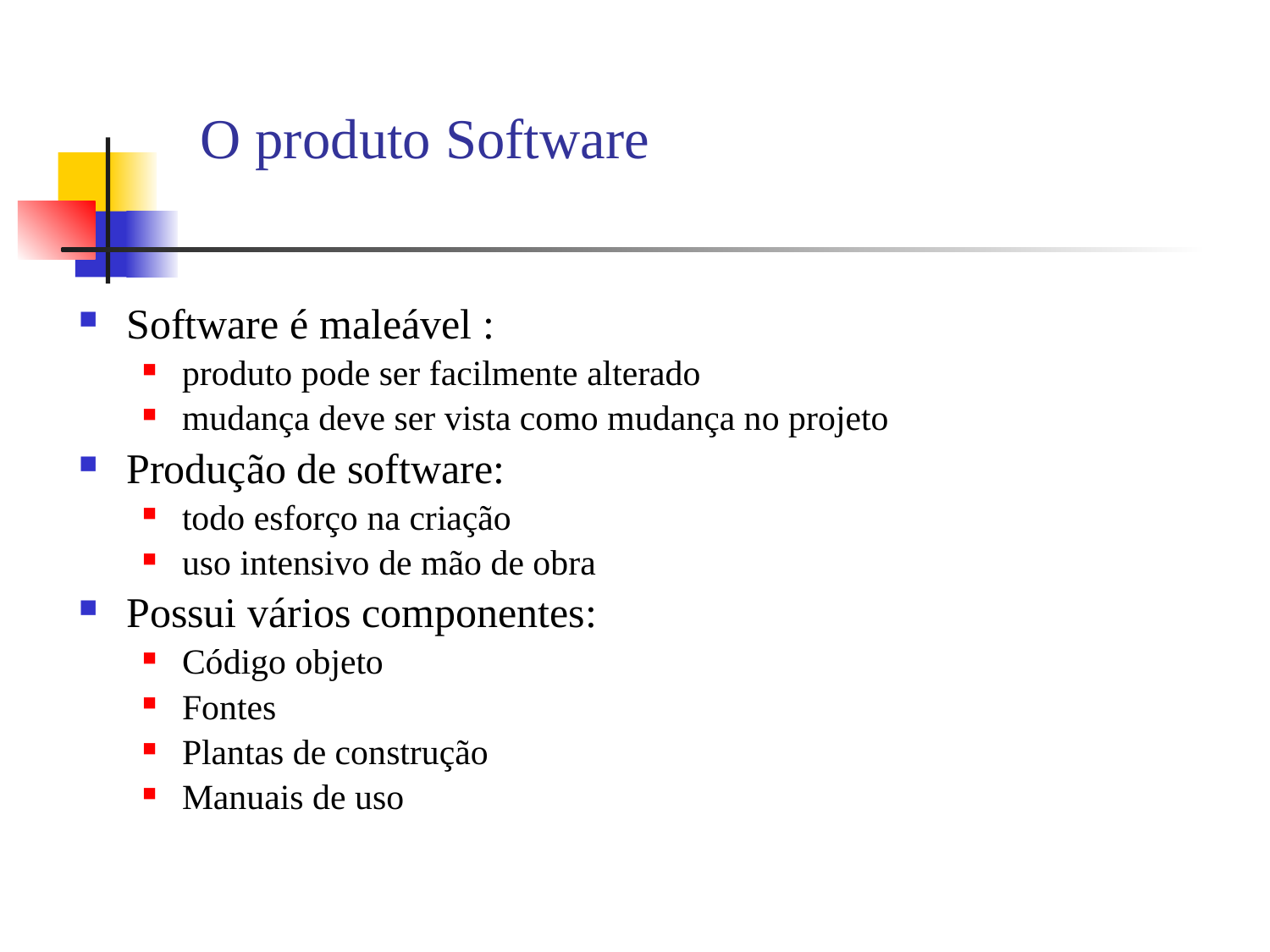

# O produto Software
Software é maleável :
produto pode ser facilmente alterado
mudança deve ser vista como mudança no projeto
Produção de software:
todo esforço na criação
uso intensivo de mão de obra
Possui vários componentes:
Código objeto
Fontes
Plantas de construção
Manuais de uso